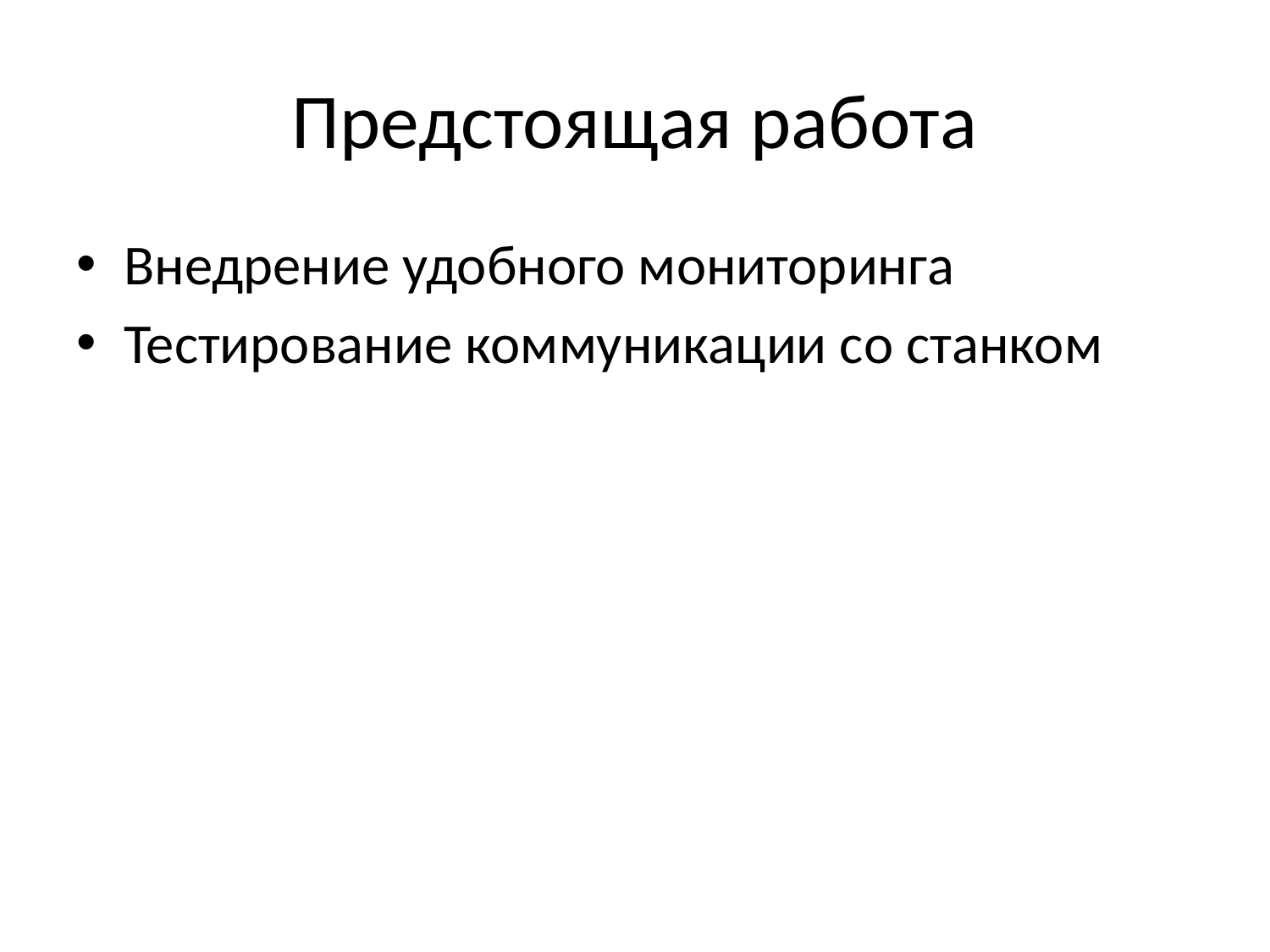

# Предстоящая работа
Внедрение удобного мониторинга
Тестирование коммуникации со станком